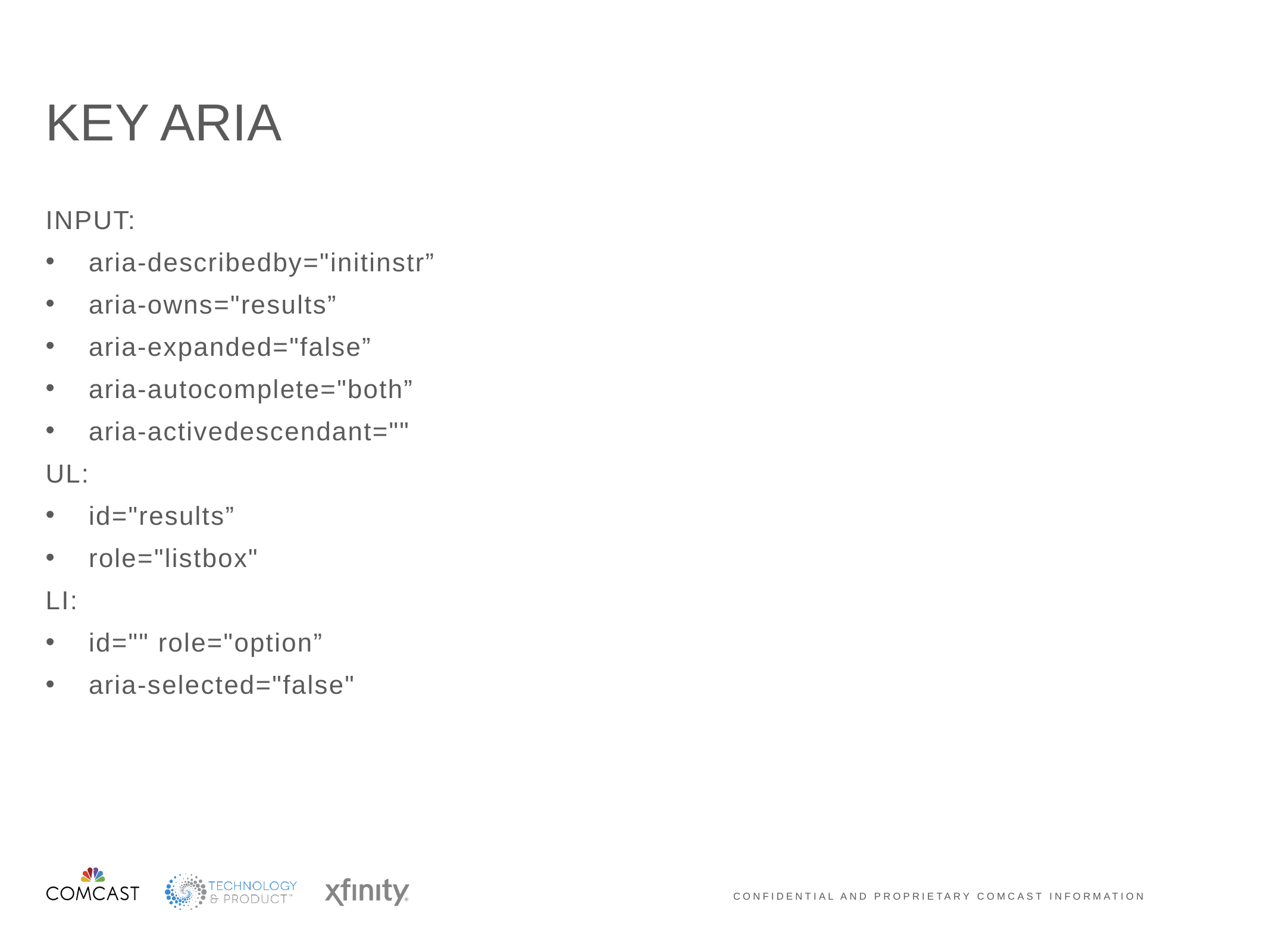

# KEY ARIA
INPUT:
aria-describedby="initinstr”
aria-owns="results”
aria-expanded="false”
aria-autocomplete="both”
aria-activedescendant=""
UL:
id="results”
role="listbox"
LI:
id="" role="option”
aria-selected="false"